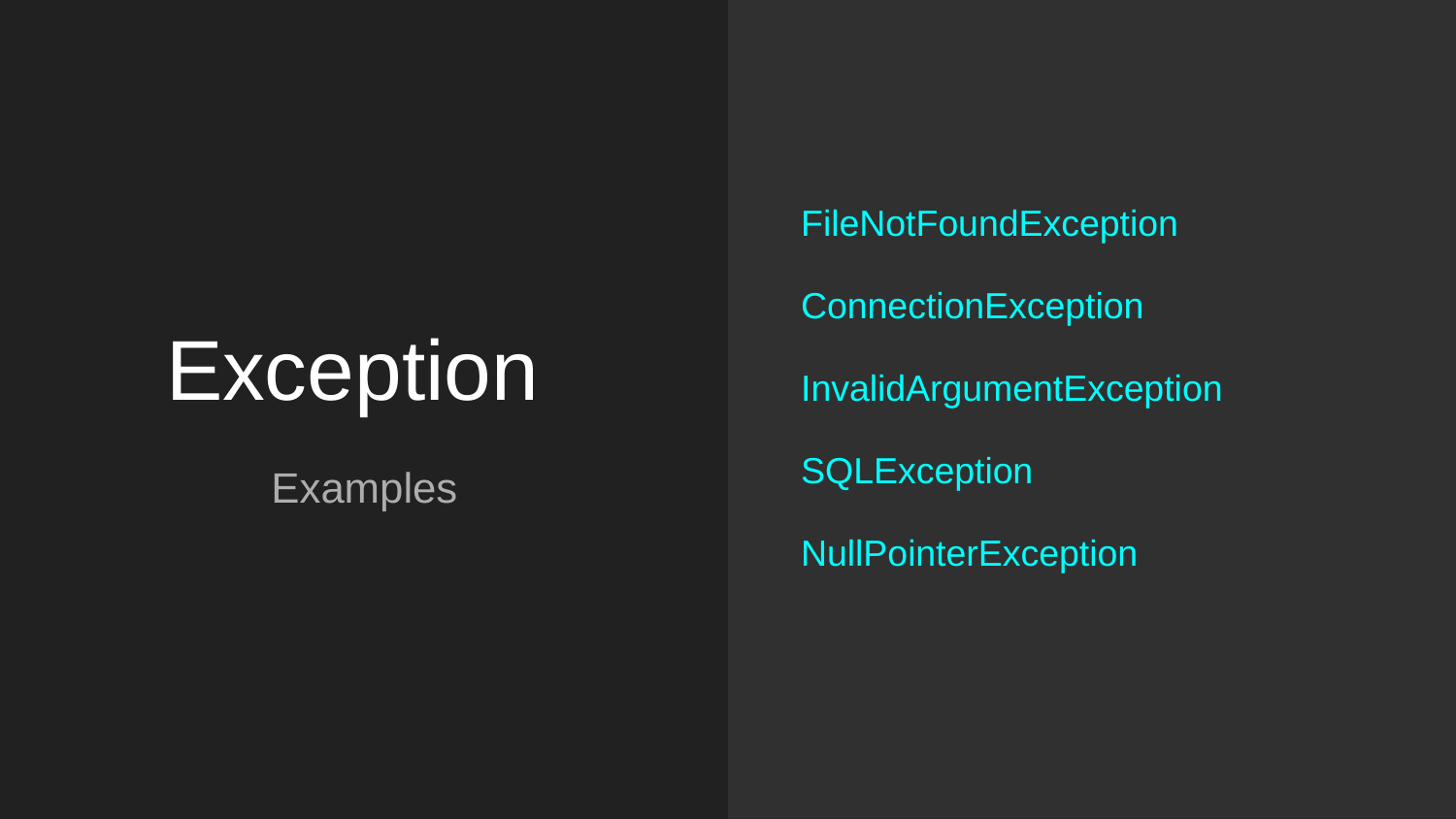

FileNotFoundException
ConnectionException
InvalidArgumentException
SQLException
NullPointerException

# Exception
Examples